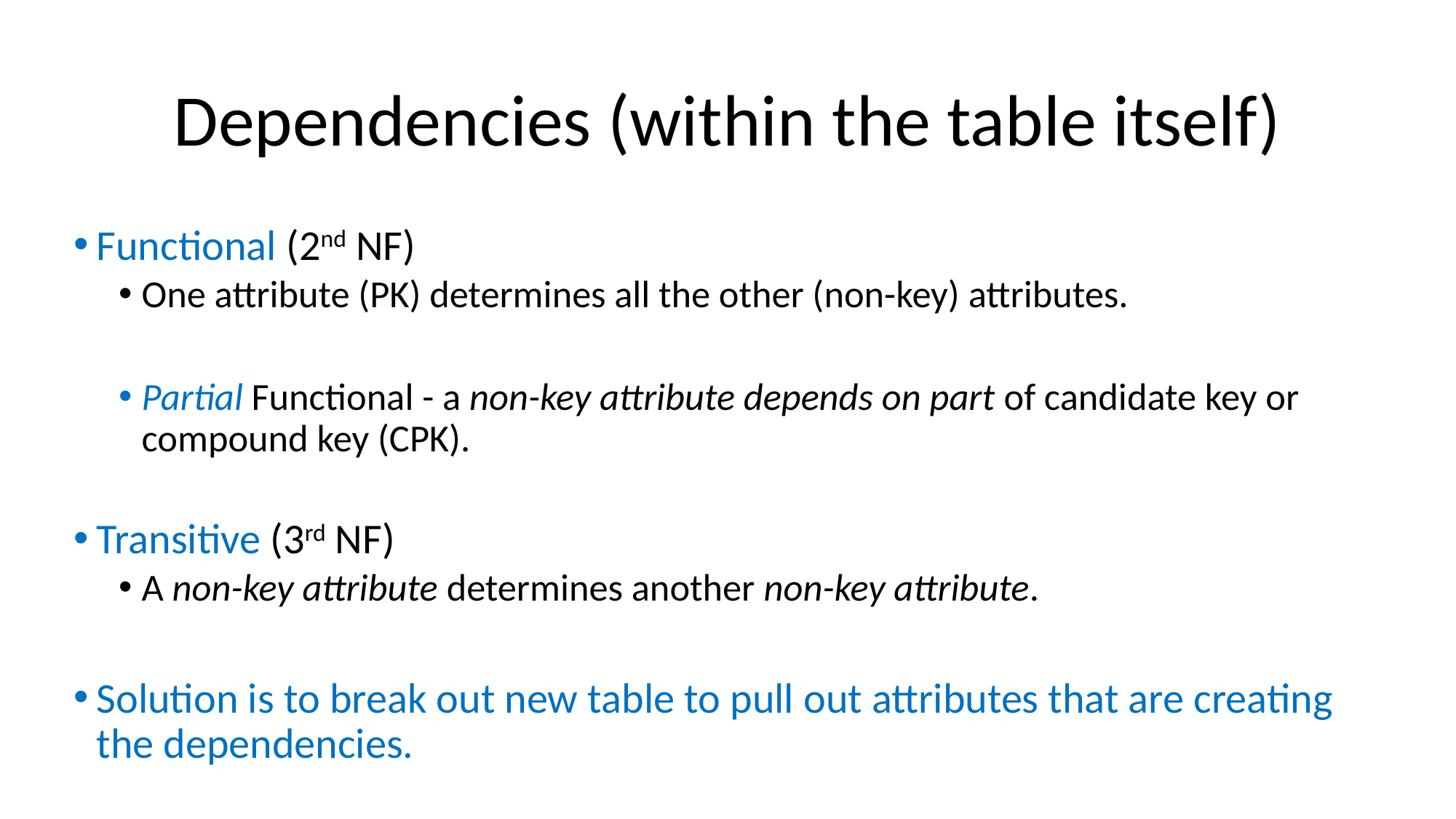

# Dependencies (within the table itself)
Functional (2nd NF)
One attribute (PK) determines all the other (non-key) attributes.

Partial Functional - a non-key attribute depends on part of candidate key or compound key (CPK).

Transitive (3rd NF)
A non-key attribute determines another non-key attribute.

Solution is to break out new table to pull out attributes that are creating the dependencies.